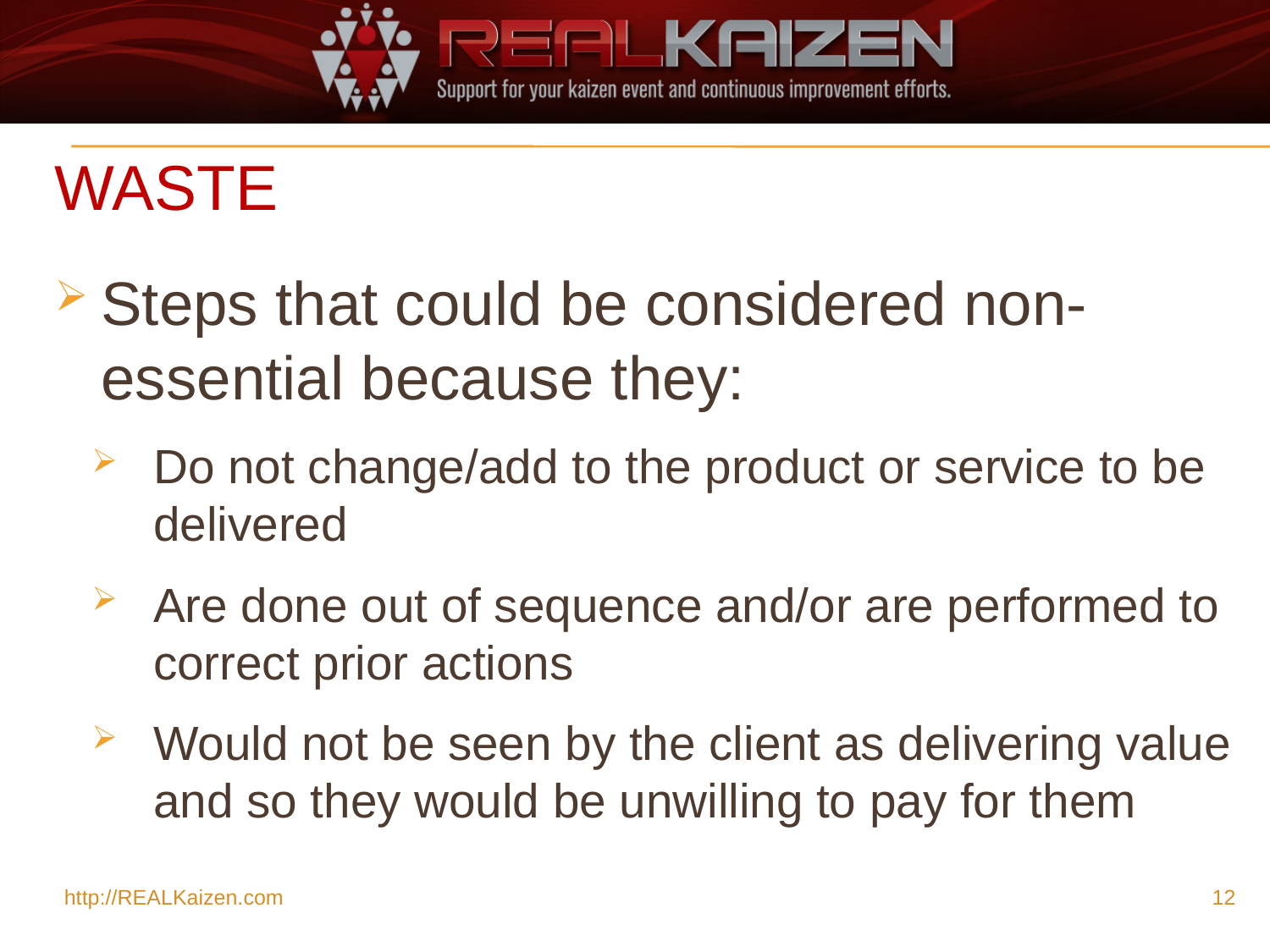

# Waste
Steps that could be considered non-essential because they:
Do not change/add to the product or service to be delivered
Are done out of sequence and/or are performed to correct prior actions
Would not be seen by the client as delivering value and so they would be unwilling to pay for them
http://REALKaizen.com
12